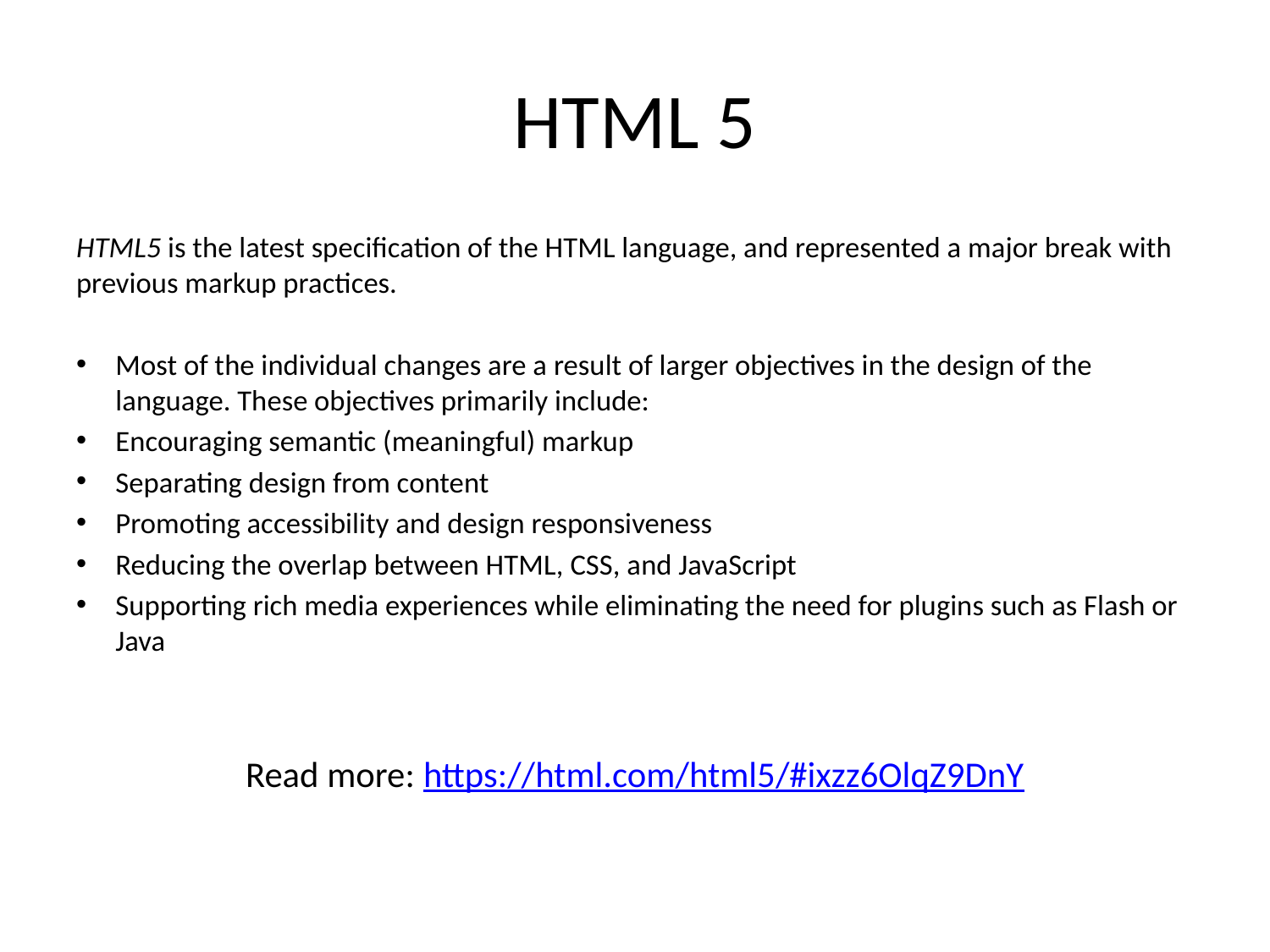

# HTML 5
HTML5 is the latest specification of the HTML language, and represented a major break with previous markup practices.

Most of the individual changes are a result of larger objectives in the design of the language. These objectives primarily include:
Encouraging semantic (meaningful) markup
Separating design from content
Promoting accessibility and design responsiveness
Reducing the overlap between HTML, CSS, and JavaScript
Supporting rich media experiences while eliminating the need for plugins such as Flash or Java
Read more: https://html.com/html5/#ixzz6OlqZ9DnY